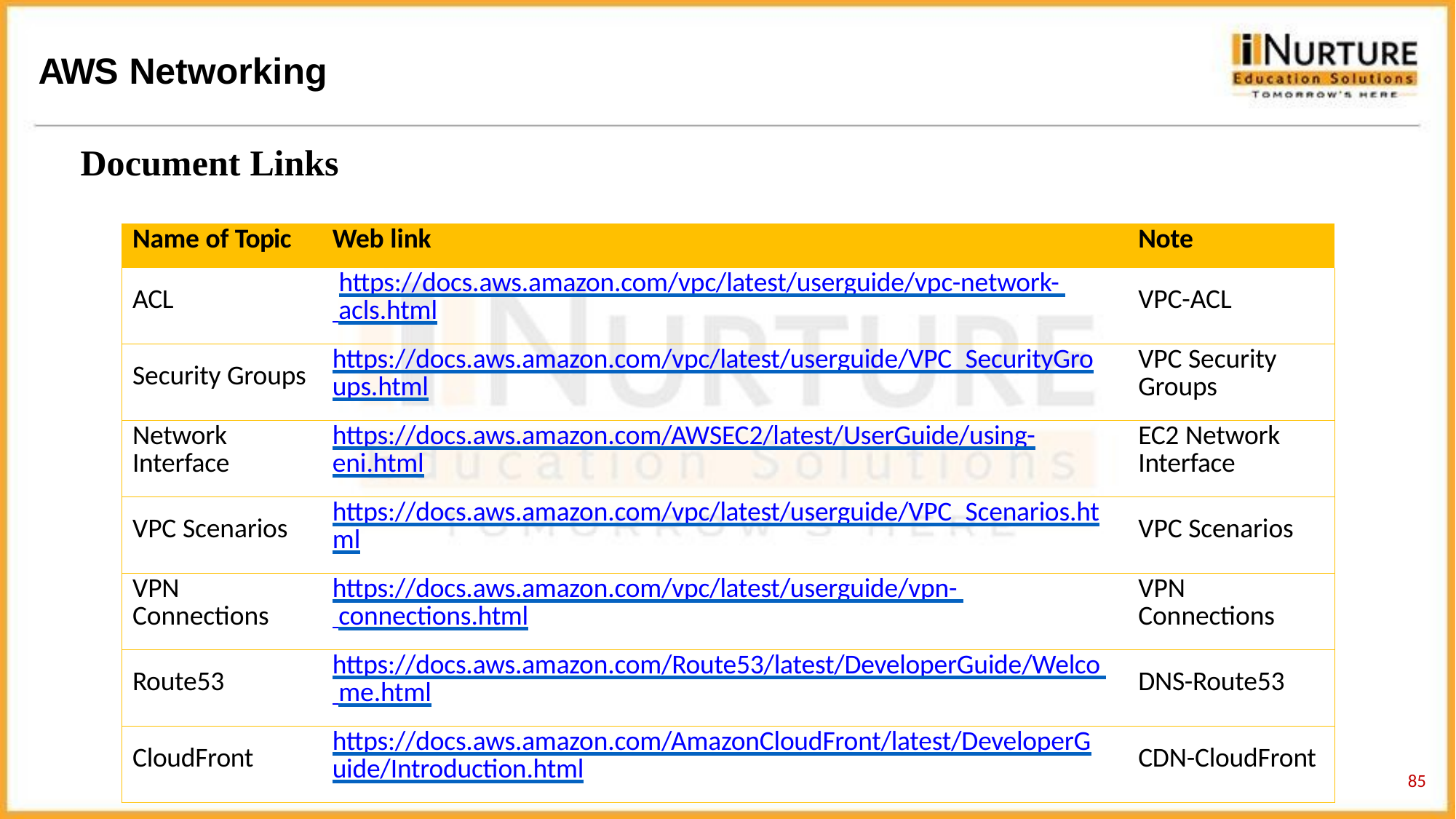

# AWS Networking
Document Links
| Name of Topic | Web link | Note |
| --- | --- | --- |
| ACL | https://docs.aws.amazon.com/vpc/latest/userguide/vpc-network- acls.html | VPC-ACL |
| Security Groups | https://docs.aws.amazon.com/vpc/latest/userguide/VPC\_SecurityGro ups.html | VPC Security Groups |
| Network Interface | https://docs.aws.amazon.com/AWSEC2/latest/UserGuide/using- eni.html | EC2 Network Interface |
| VPC Scenarios | https://docs.aws.amazon.com/vpc/latest/userguide/VPC\_Scenarios.ht ml | VPC Scenarios |
| VPN Connections | https://docs.aws.amazon.com/vpc/latest/userguide/vpn- connections.html | VPN Connections |
| Route53 | https://docs.aws.amazon.com/Route53/latest/DeveloperGuide/Welco me.html | DNS-Route53 |
| CloudFront | https://docs.aws.amazon.com/AmazonCloudFront/latest/DeveloperG uide/Introduction.html | CDN-CloudFront |
85